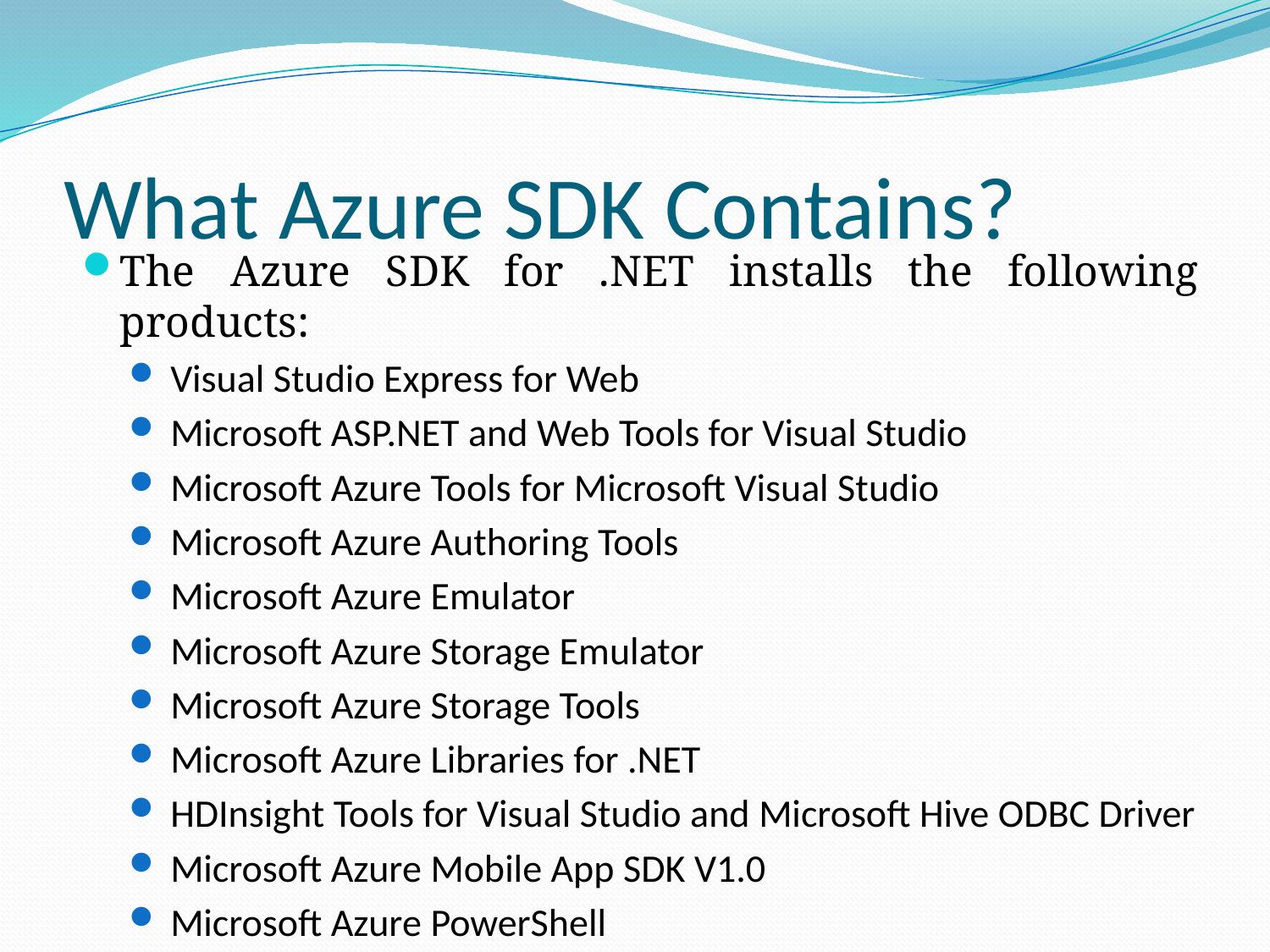

# What Azure SDK Contains?
The Azure SDK for .NET installs the following products:
Visual Studio Express for Web
Microsoft ASP.NET and Web Tools for Visual Studio
Microsoft Azure Tools for Microsoft Visual Studio
Microsoft Azure Authoring Tools
Microsoft Azure Emulator
Microsoft Azure Storage Emulator
Microsoft Azure Storage Tools
Microsoft Azure Libraries for .NET
HDInsight Tools for Visual Studio and Microsoft Hive ODBC Driver
Microsoft Azure Mobile App SDK V1.0
Microsoft Azure PowerShell